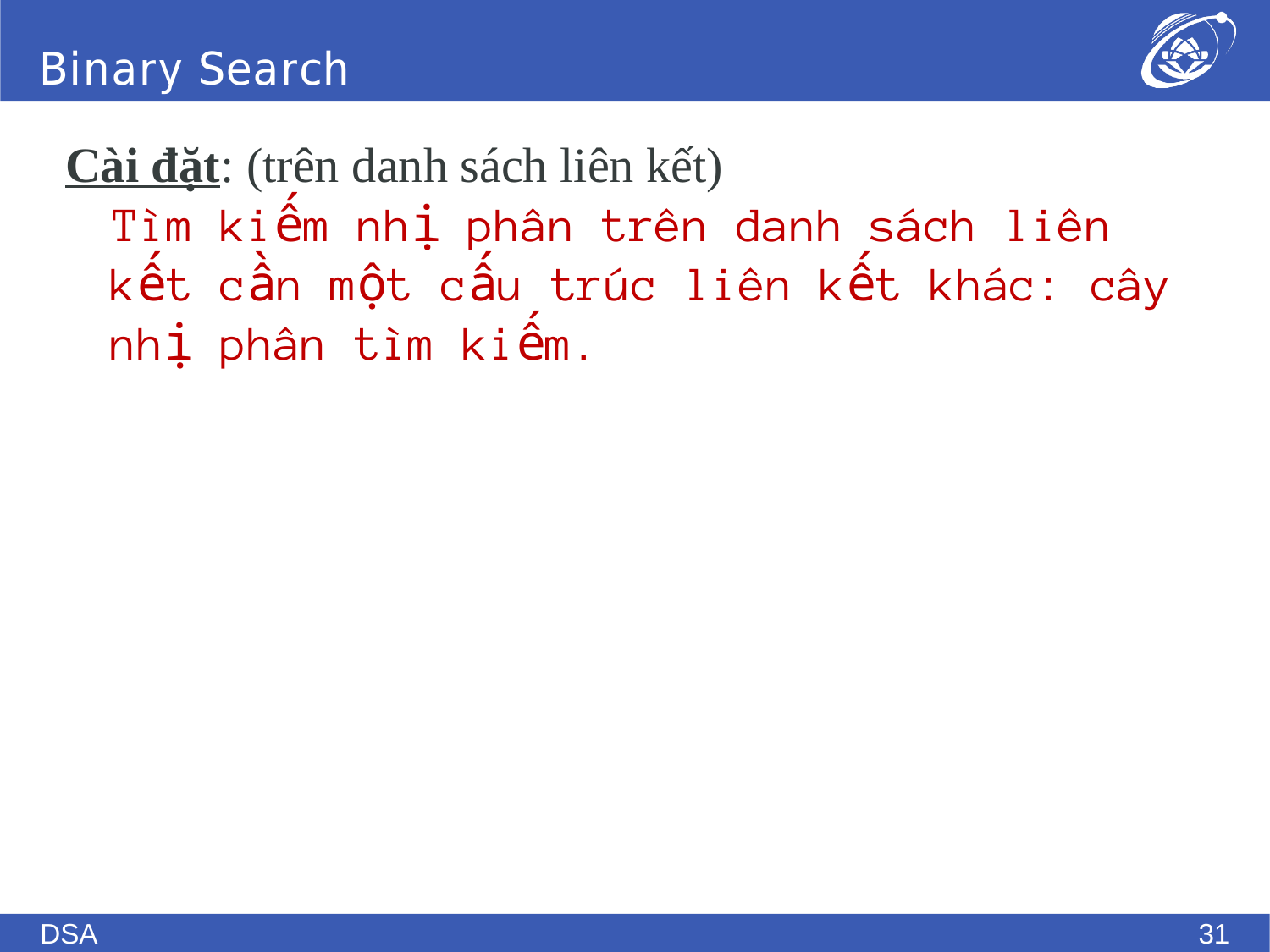

# Binary Search
Cài đặt: (trên danh sách liên kết)
Tìm kiếm nhị phân trên danh sách liên kết cần một cấu trúc liên kết khác: cây nhị phân tìm kiếm.

DSA
31